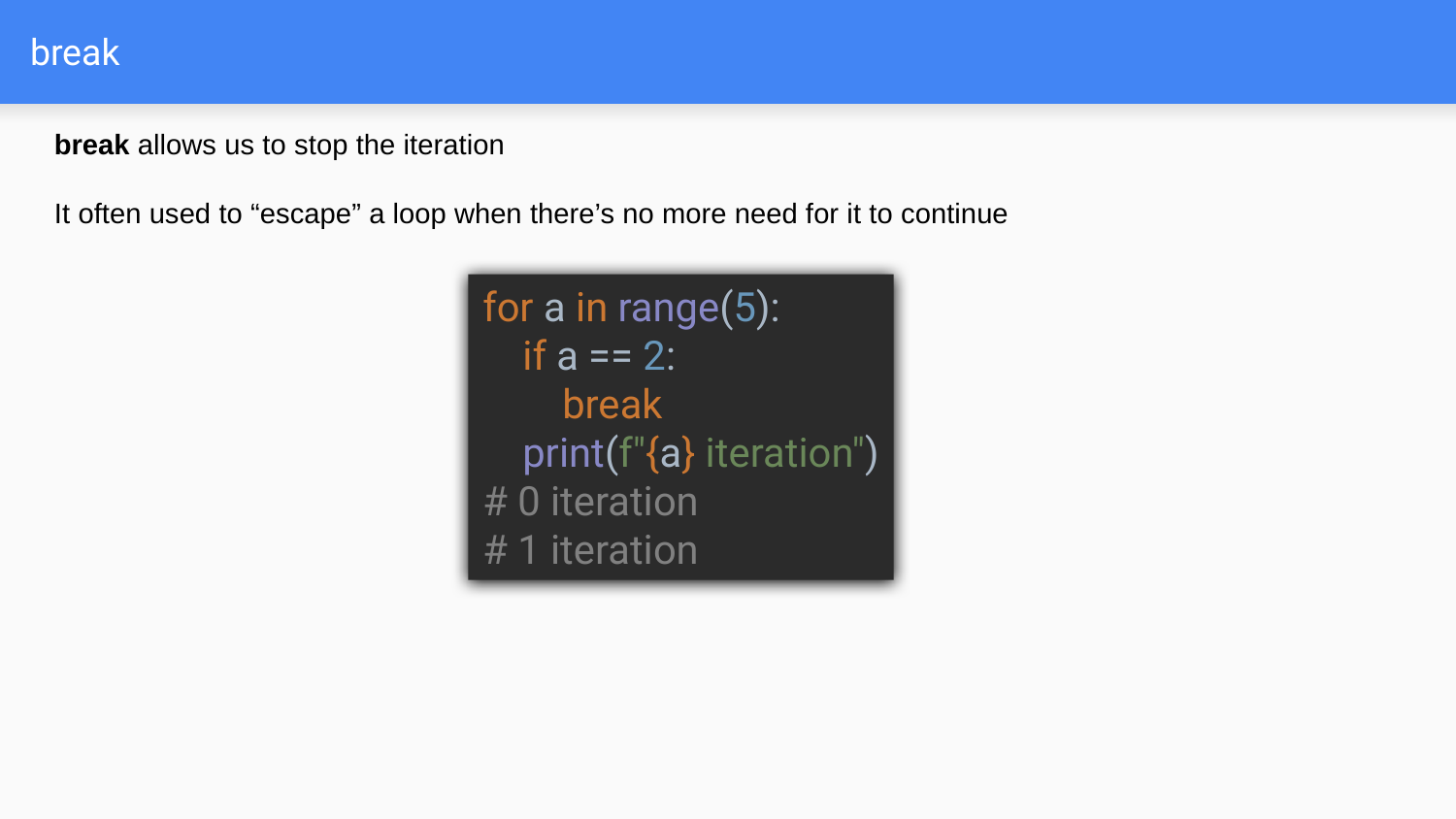

# break
break allows us to stop the iteration

It often used to “escape” a loop when there’s no more need for it to continue
for a in range(5):
    if a == 2:
        break
    print(f"{a} iteration")
# 0 iteration
# 1 iteration